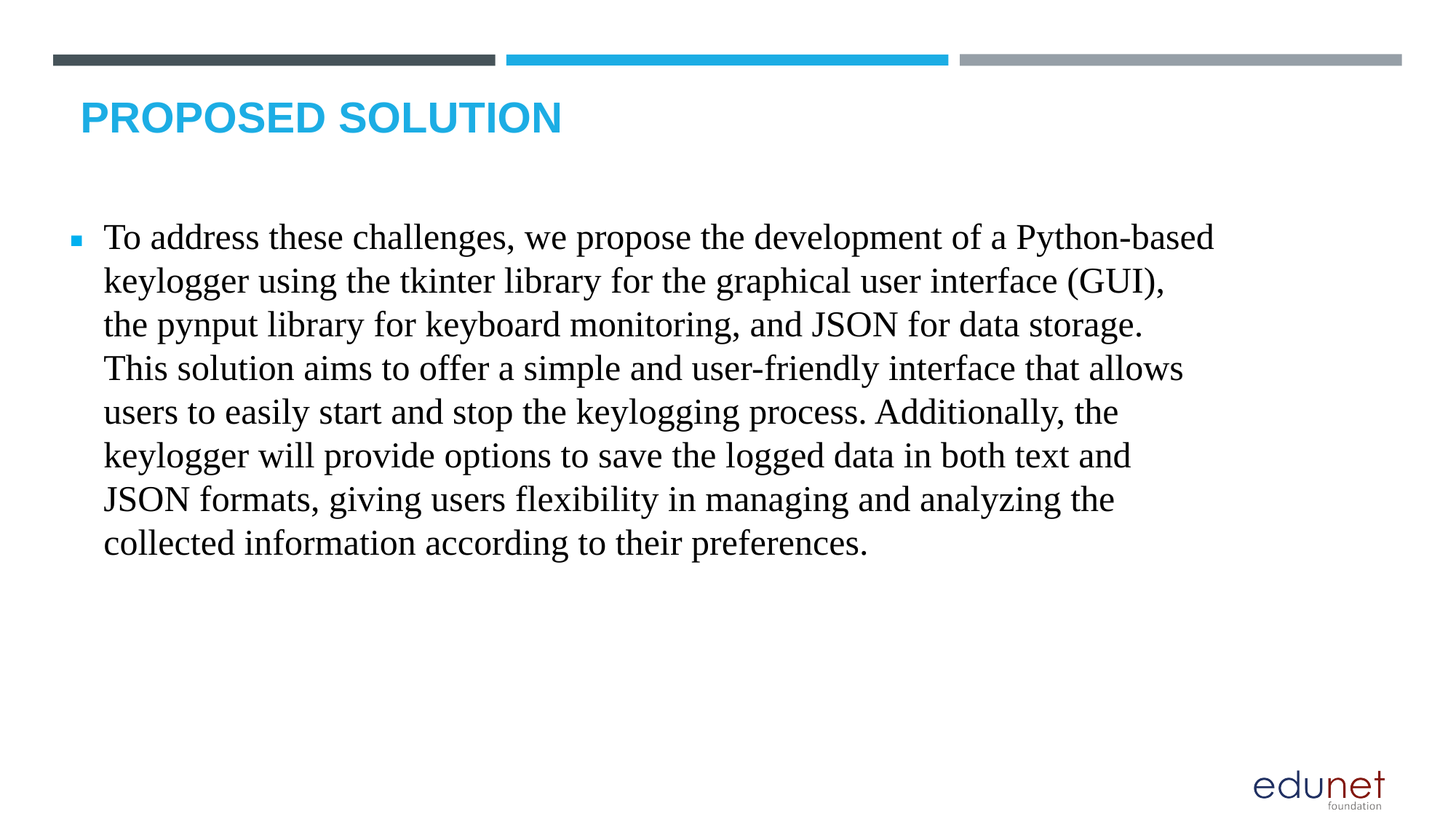

# PROPOSED SOLUTION
To address these challenges, we propose the development of a Python-based keylogger using the tkinter library for the graphical user interface (GUI), the pynput library for keyboard monitoring, and JSON for data storage. This solution aims to offer a simple and user-friendly interface that allows users to easily start and stop the keylogging process. Additionally, the keylogger will provide options to save the logged data in both text and JSON formats, giving users flexibility in managing and analyzing the collected information according to their preferences.